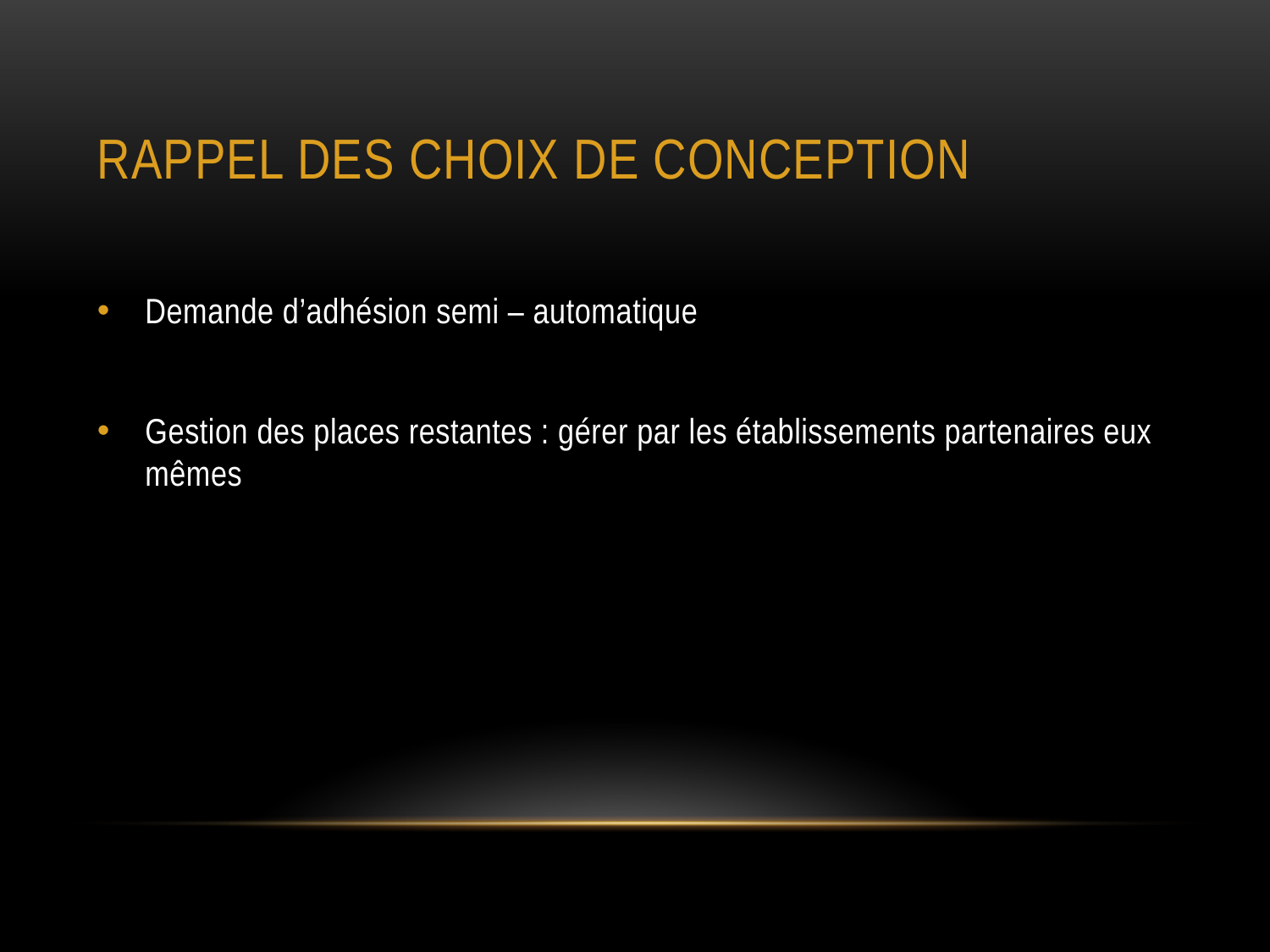

# Rappel des choix de conception

Demande d’adhésion semi – automatique

Gestion des places restantes : gérer par les établissements partenaires eux mêmes